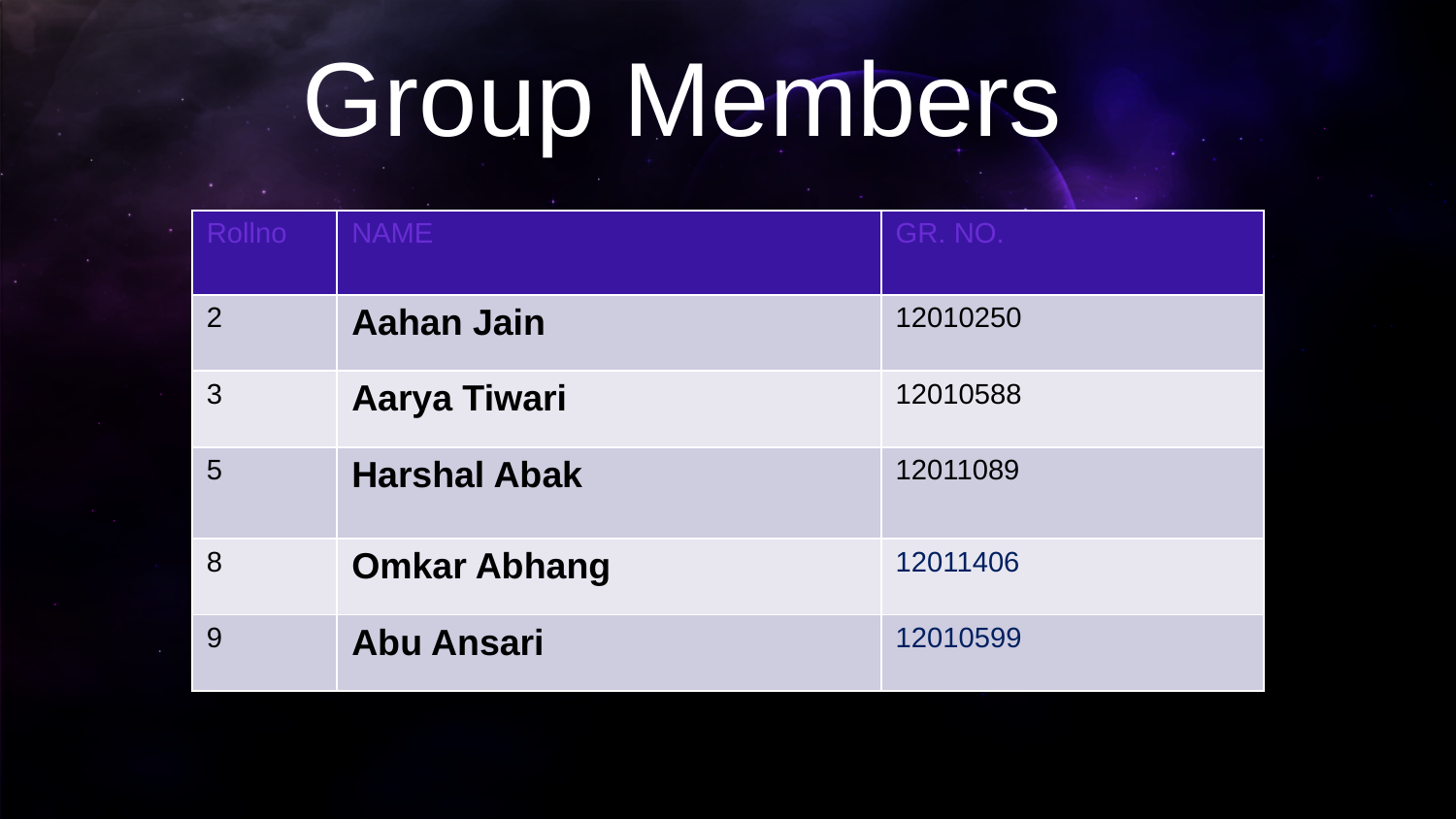

# Group Members
| Rollno | NAME | GR. NO. |
| --- | --- | --- |
| 2 | Aahan Jain | 12010250 |
| 3 | Aarya Tiwari | 12010588 |
| 5 | Harshal Abak | 12011089 |
| 8 | Omkar Abhang | 12011406 |
| 9 | Abu Ansari | 12010599 |